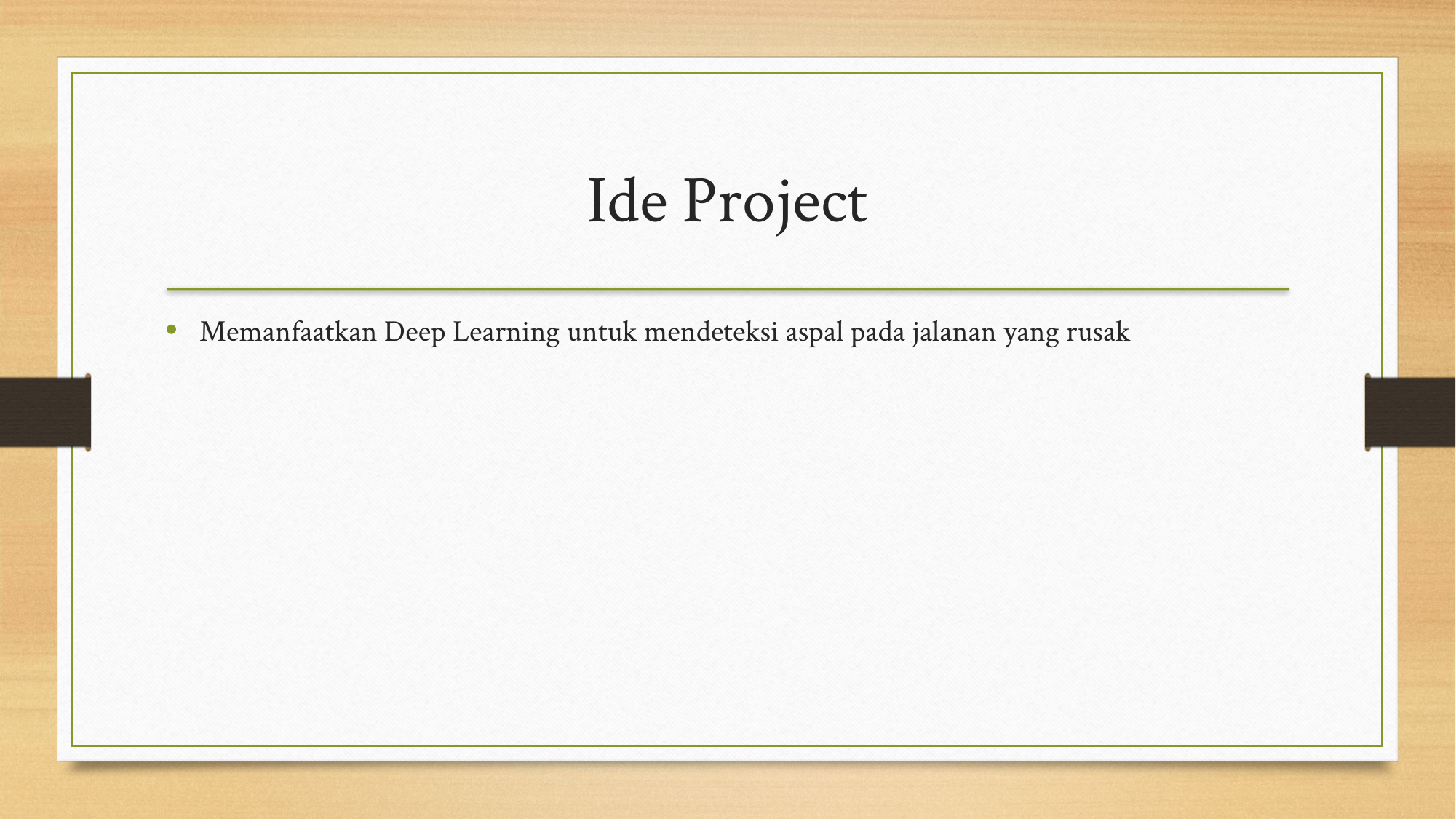

# Ide Project
Memanfaatkan Deep Learning untuk mendeteksi aspal pada jalanan yang rusak